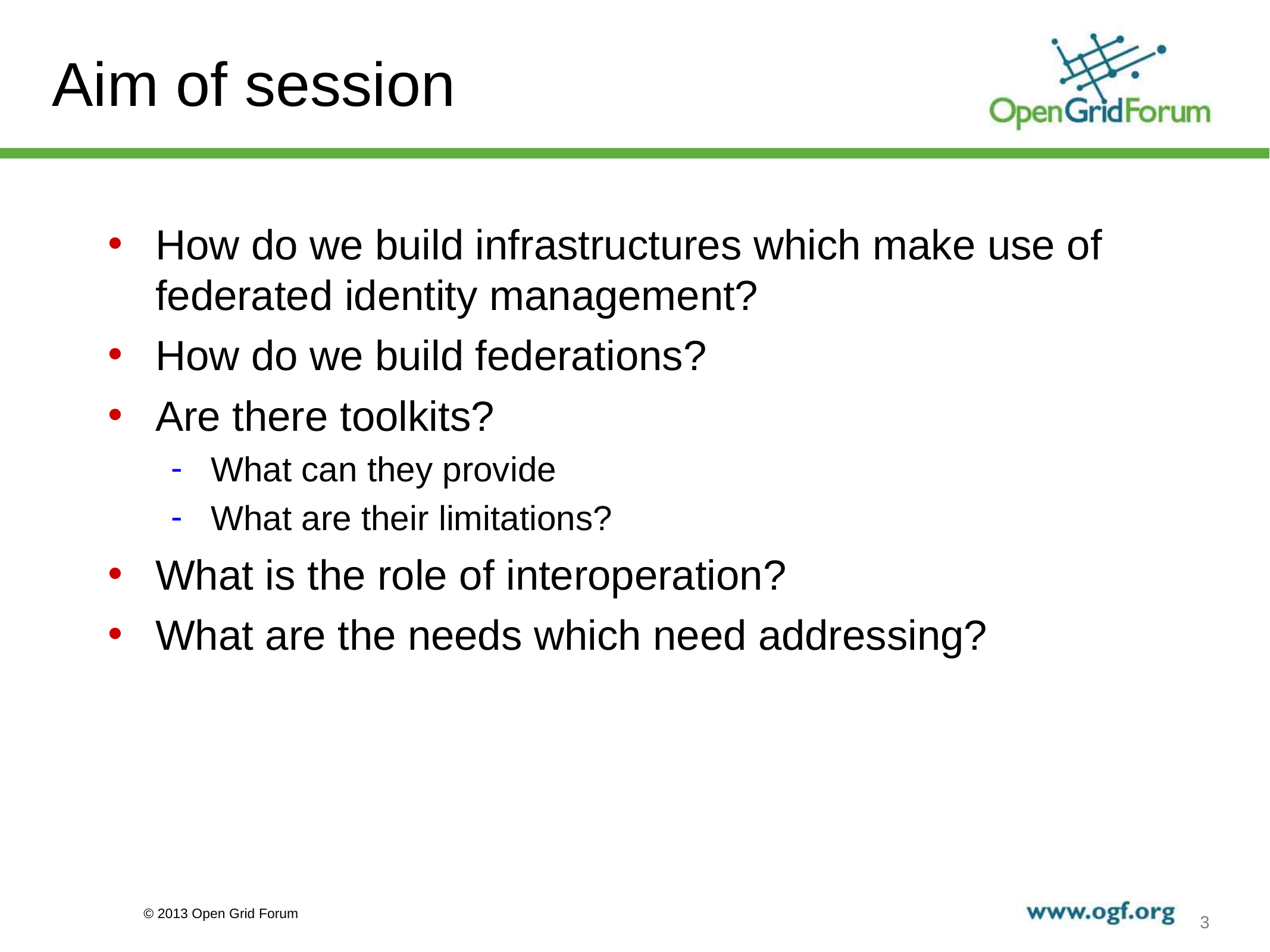

# Aim of session

How do we build infrastructures which make use of federated identity management?
How do we build federations?
Are there toolkits?
What can they provide
What are their limitations?
What is the role of interoperation?
What are the needs which need addressing?
© 2013 Open Grid Forum
3